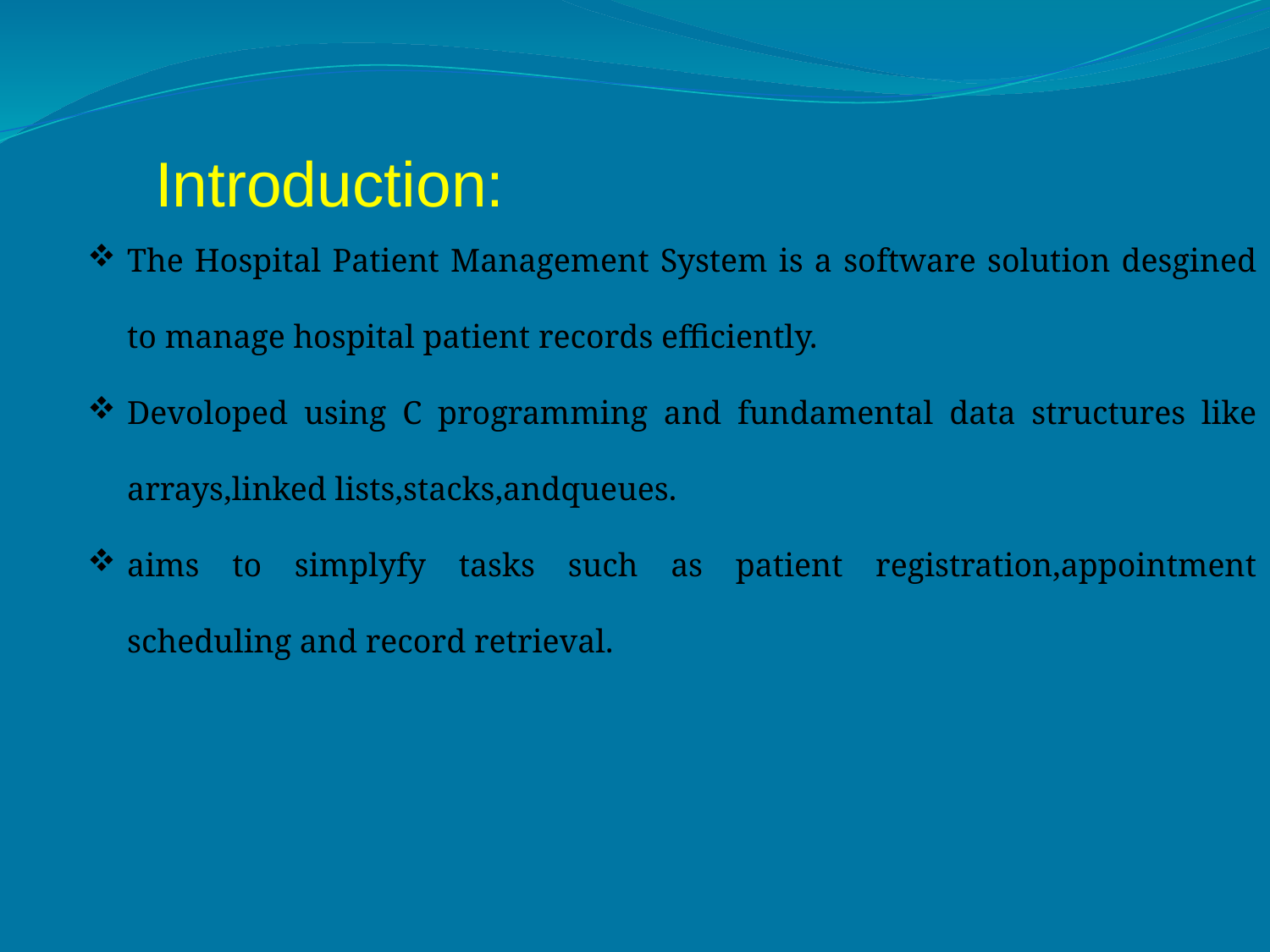

Introduction:
The Hospital Patient Management System is a software solution desgined to manage hospital patient records efficiently.
Devoloped using C programming and fundamental data structures like arrays,linked lists,stacks,andqueues.
aims to simplyfy tasks such as patient registration,appointment scheduling and record retrieval.